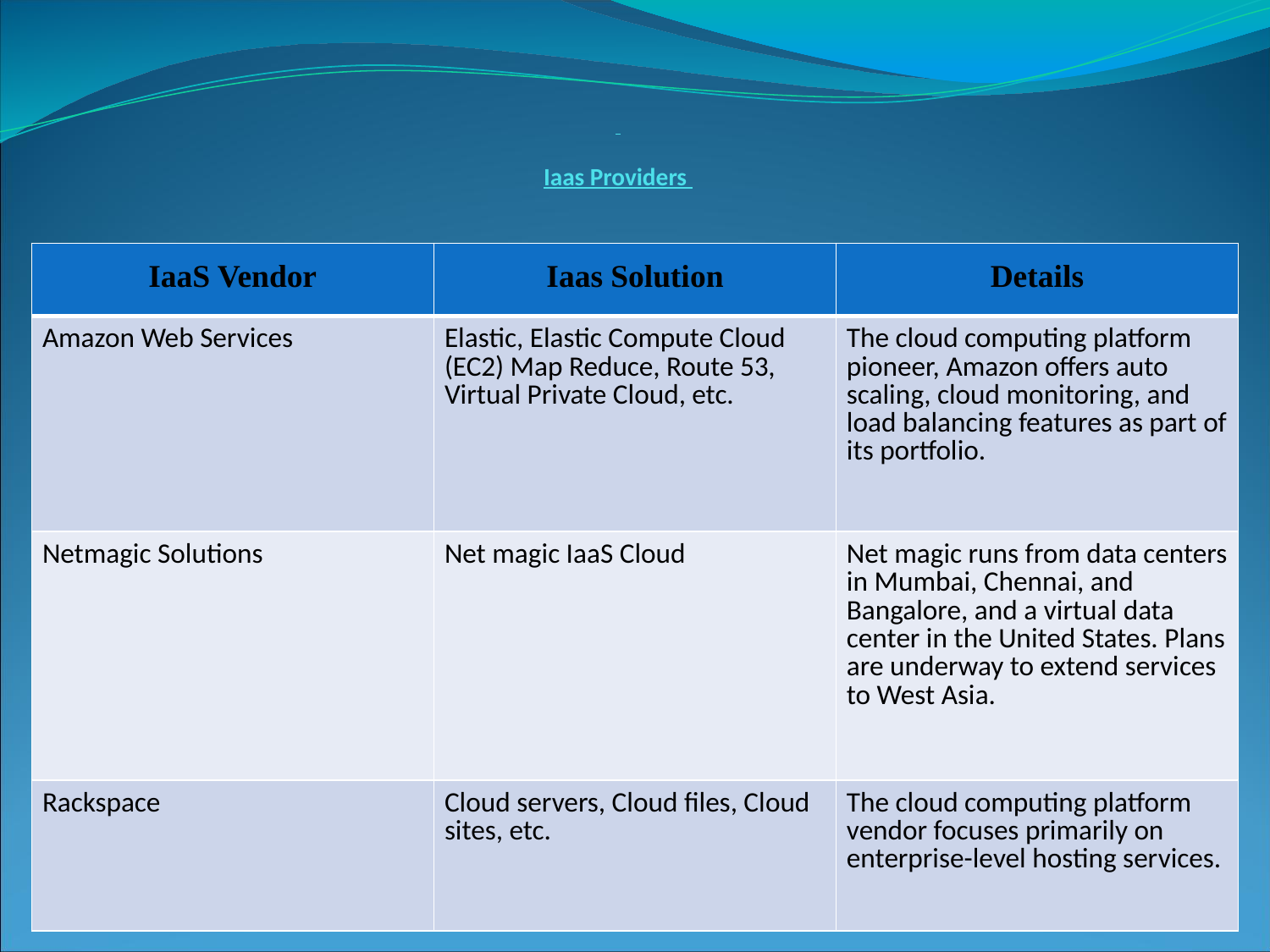

Iaas Providers
| IaaS Vendor | Iaas Solution | Details |
| --- | --- | --- |
| Amazon Web Services | Elastic, Elastic Compute Cloud (EC2) Map Reduce, Route 53, Virtual Private Cloud, etc. | The cloud computing platform pioneer, Amazon offers auto scaling, cloud monitoring, and load balancing features as part of its portfolio. |
| Netmagic Solutions | Net magic IaaS Cloud | Net magic runs from data centers in Mumbai, Chennai, and Bangalore, and a virtual data center in the United States. Plans are underway to extend services to West Asia. |
| Rackspace | Cloud servers, Cloud files, Cloud sites, etc. | The cloud computing platform vendor focuses primarily on enterprise-level hosting services. |